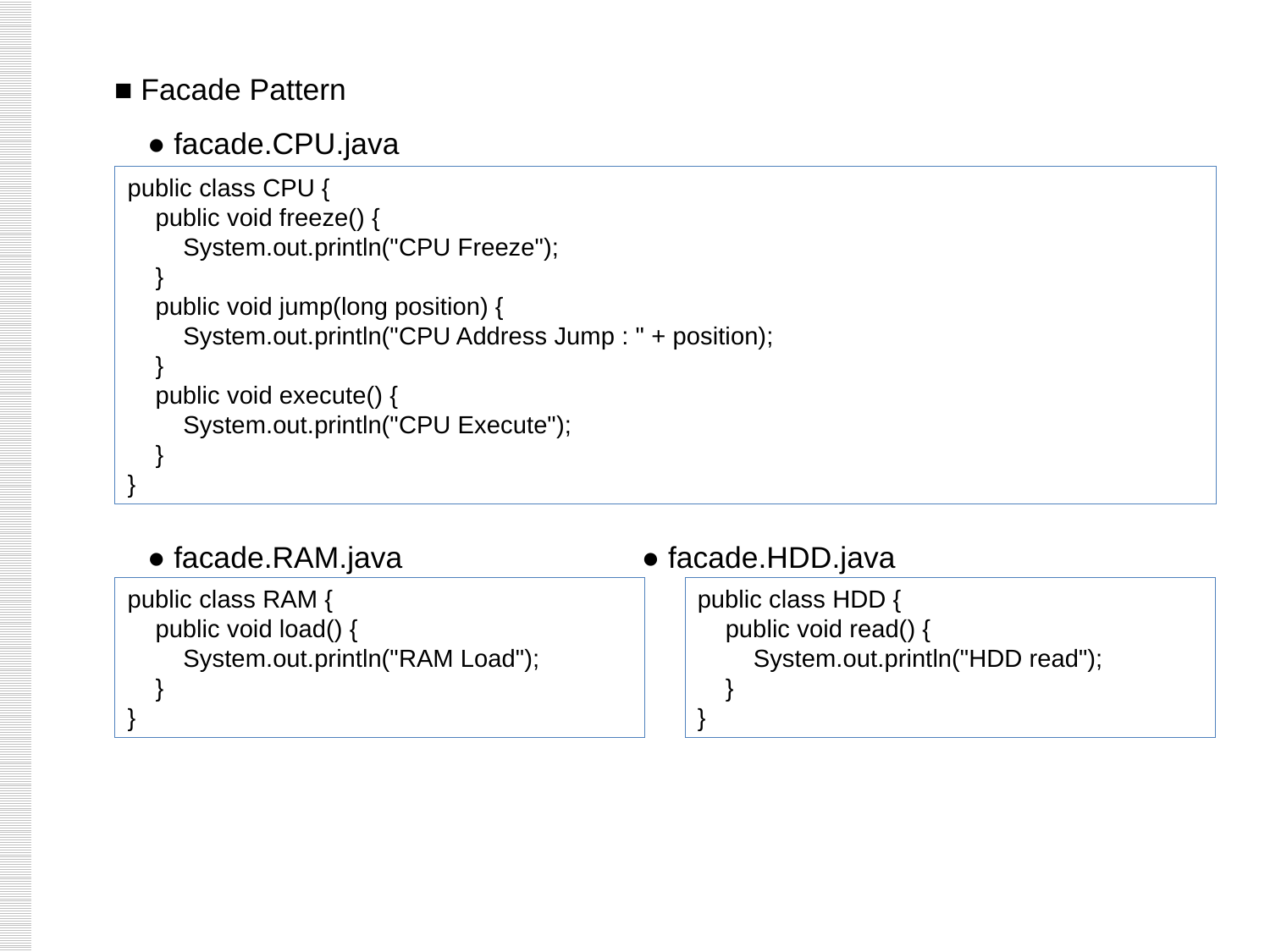

■ Facade Pattern
    ● facade.CPU.java

    ● facade.RAM.java                             ● facade.HDD.java

public class CPU {
    public void freeze() {
        System.out.println("CPU Freeze");
    }
    public void jump(long position) {
        System.out.println("CPU Address Jump : " + position);
    }
    public void execute() {
        System.out.println("CPU Execute");
    }
}
public class HDD {
    public void read() {
        System.out.println("HDD read");
    }
}
public class RAM {
    public void load() {
        System.out.println("RAM Load");
    }
}